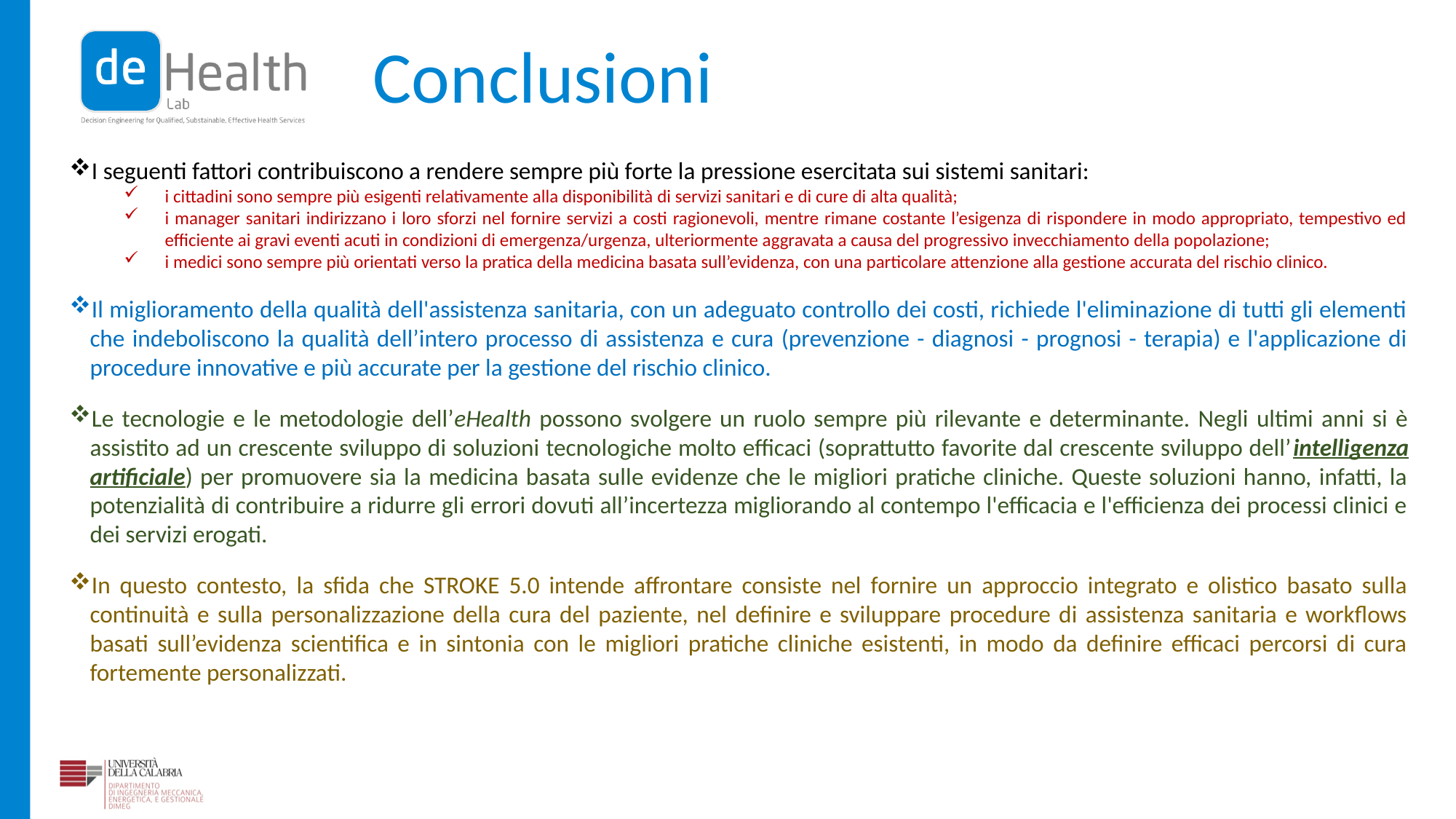

Conclusioni
I seguenti fattori contribuiscono a rendere sempre più forte la pressione esercitata sui sistemi sanitari:
i cittadini sono sempre più esigenti relativamente alla disponibilità di servizi sanitari e di cure di alta qualità;
i manager sanitari indirizzano i loro sforzi nel fornire servizi a costi ragionevoli, mentre rimane costante l’esigenza di rispondere in modo appropriato, tempestivo ed efficiente ai gravi eventi acuti in condizioni di emergenza/urgenza, ulteriormente aggravata a causa del progressivo invecchiamento della popolazione;
i medici sono sempre più orientati verso la pratica della medicina basata sull’evidenza, con una particolare attenzione alla gestione accurata del rischio clinico.

Il miglioramento della qualità dell'assistenza sanitaria, con un adeguato controllo dei costi, richiede l'eliminazione di tutti gli elementi che indeboliscono la qualità dell’intero processo di assistenza e cura (prevenzione - diagnosi - prognosi - terapia) e l'applicazione di procedure innovative e più accurate per la gestione del rischio clinico.

Le tecnologie e le metodologie dell’eHealth possono svolgere un ruolo sempre più rilevante e determinante. Negli ultimi anni si è assistito ad un crescente sviluppo di soluzioni tecnologiche molto efficaci (soprattutto favorite dal crescente sviluppo dell’intelligenza artificiale) per promuovere sia la medicina basata sulle evidenze che le migliori pratiche cliniche. Queste soluzioni hanno, infatti, la potenzialità di contribuire a ridurre gli errori dovuti all’incertezza migliorando al contempo l'efficacia e l'efficienza dei processi clinici e dei servizi erogati.

In questo contesto, la sfida che STROKE 5.0 intende affrontare consiste nel fornire un approccio integrato e olistico basato sulla continuità e sulla personalizzazione della cura del paziente, nel definire e sviluppare procedure di assistenza sanitaria e workflows basati sull’evidenza scientifica e in sintonia con le migliori pratiche cliniche esistenti, in modo da definire efficaci percorsi di cura fortemente personalizzati.